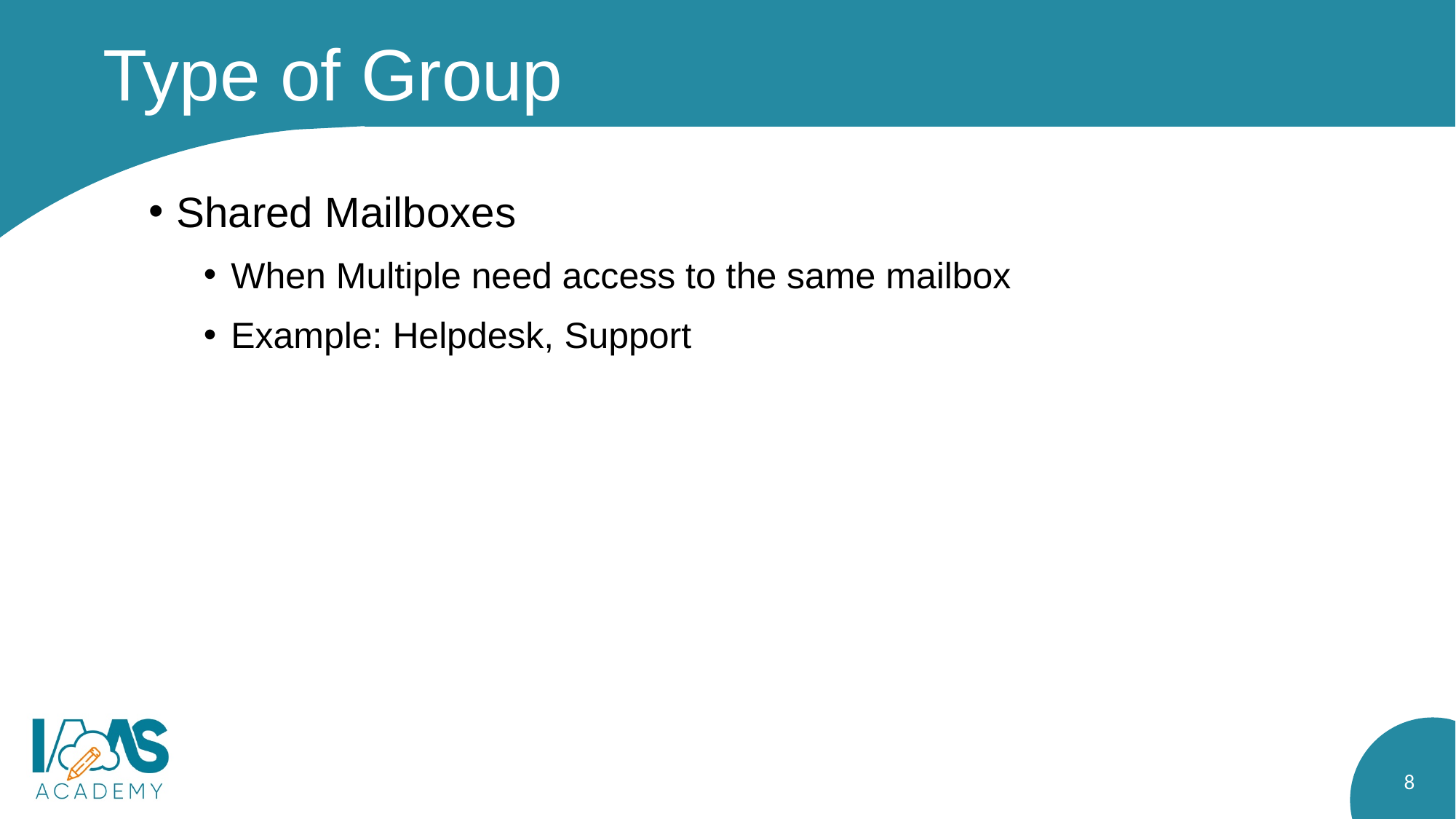

# Type of Group
Shared Mailboxes
When Multiple need access to the same mailbox
Example: Helpdesk, Support

8